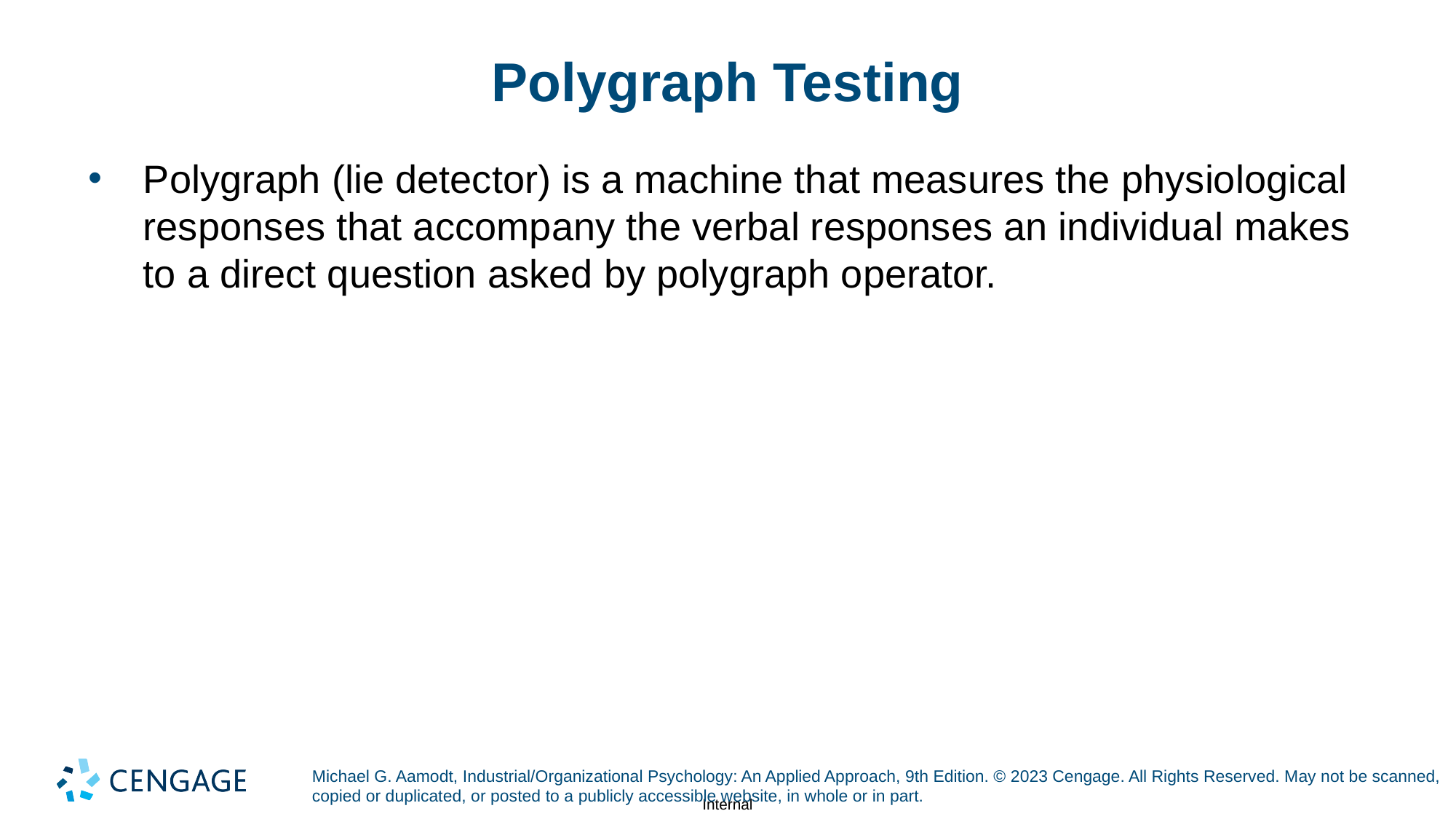

# Polygraph Testing
Polygraph (lie detector) is a machine that measures the physiological responses that accompany the verbal responses an individual makes to a direct question asked by polygraph operator.